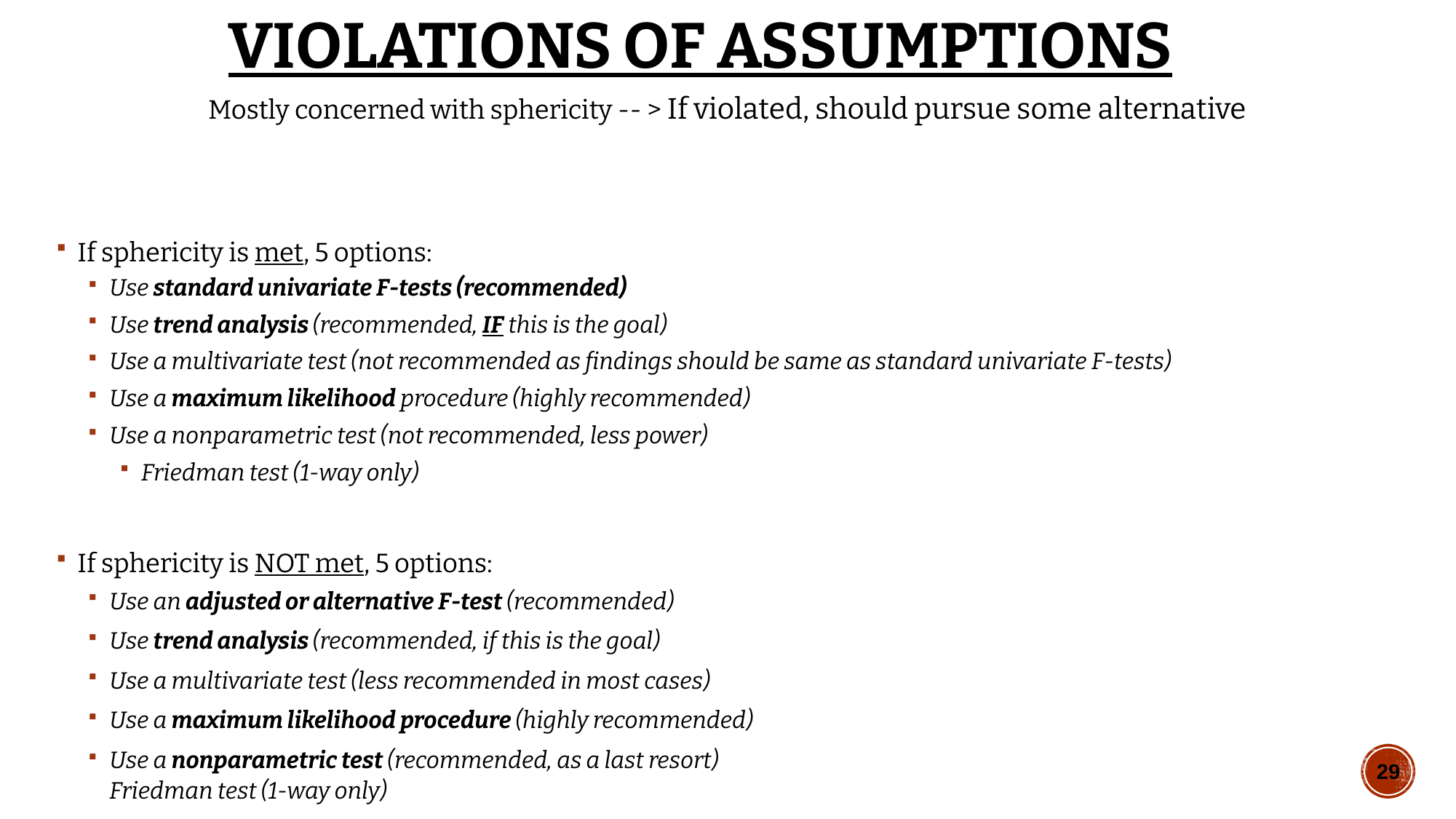

# Violations of Assumptions
Mostly concerned with sphericity -- > If violated, should pursue some alternative

If sphericity is met, 5 options:
Use standard univariate F-tests (recommended)
Use trend analysis (recommended, IF this is the goal)
Use a multivariate test (not recommended as findings should be same as standard univariate F-tests)
Use a maximum likelihood procedure (highly recommended)
Use a nonparametric test (not recommended, less power)
Friedman test (1-way only)

If sphericity is NOT met, 5 options:
Use an adjusted or alternative F-test (recommended)
Use trend analysis (recommended, if this is the goal)
Use a multivariate test (less recommended in most cases)
Use a maximum likelihood procedure (highly recommended)
Use a nonparametric test (recommended, as a last resort)
Friedman test (1-way only)

29